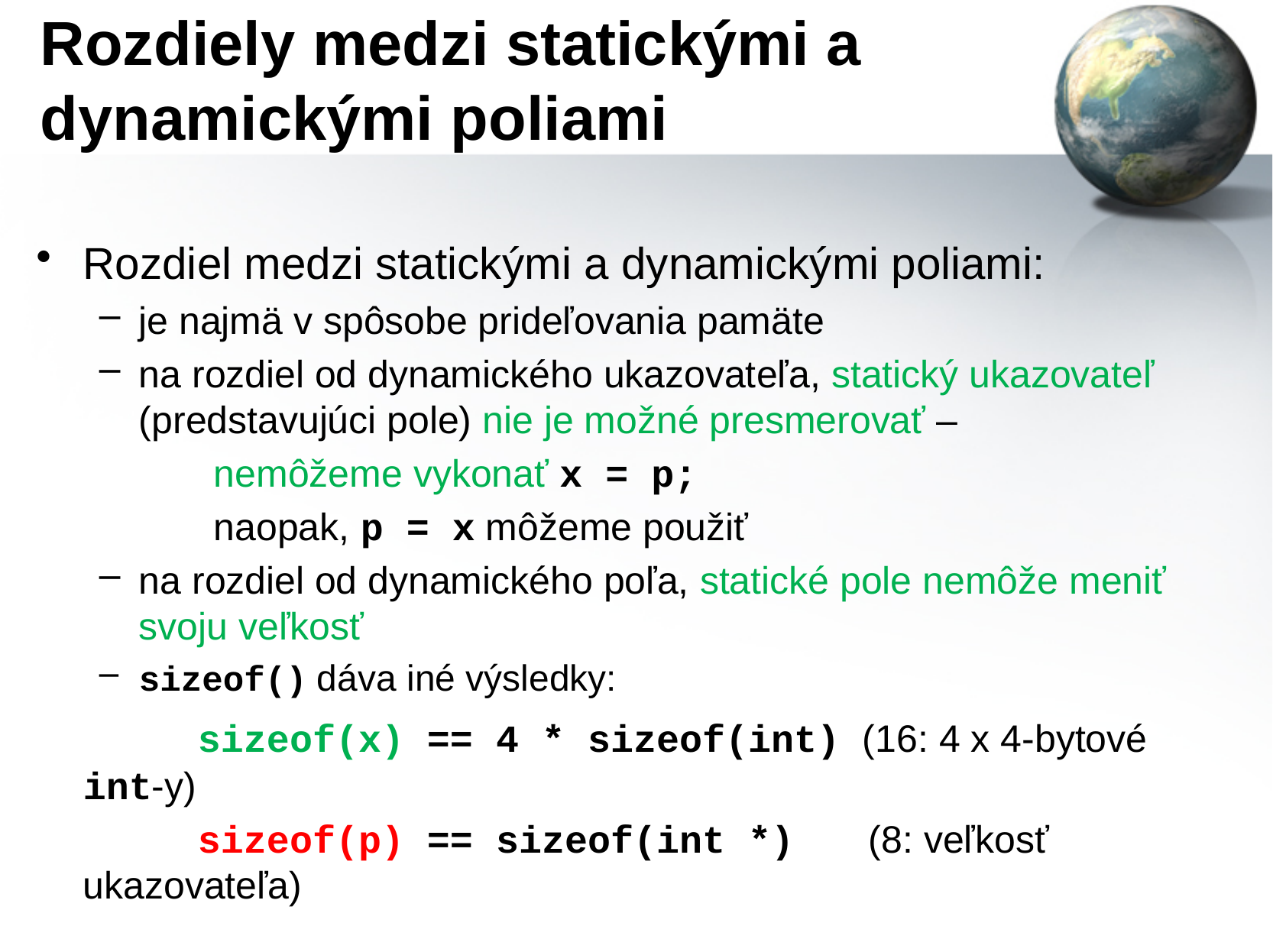

# Rozdiely medzi statickými a dynamickými poliami
Rozdiel medzi statickými a dynamickými poliami:
je najmä v spôsobe prideľovania pamäte
na rozdiel od dynamického ukazovateľa, statický ukazovateľ (predstavujúci pole) nie je možné presmerovať –
	nemôžeme vykonať x = p;
	naopak, p = x môžeme použiť
na rozdiel od dynamického poľa, statické pole nemôže meniť svoju veľkosť
sizeof() dáva iné výsledky:
		sizeof(x) == 4 * sizeof(int) (16: 4 x 4-bytové int-y)
		sizeof(p) == sizeof(int *)       (8: veľkosť ukazovateľa)